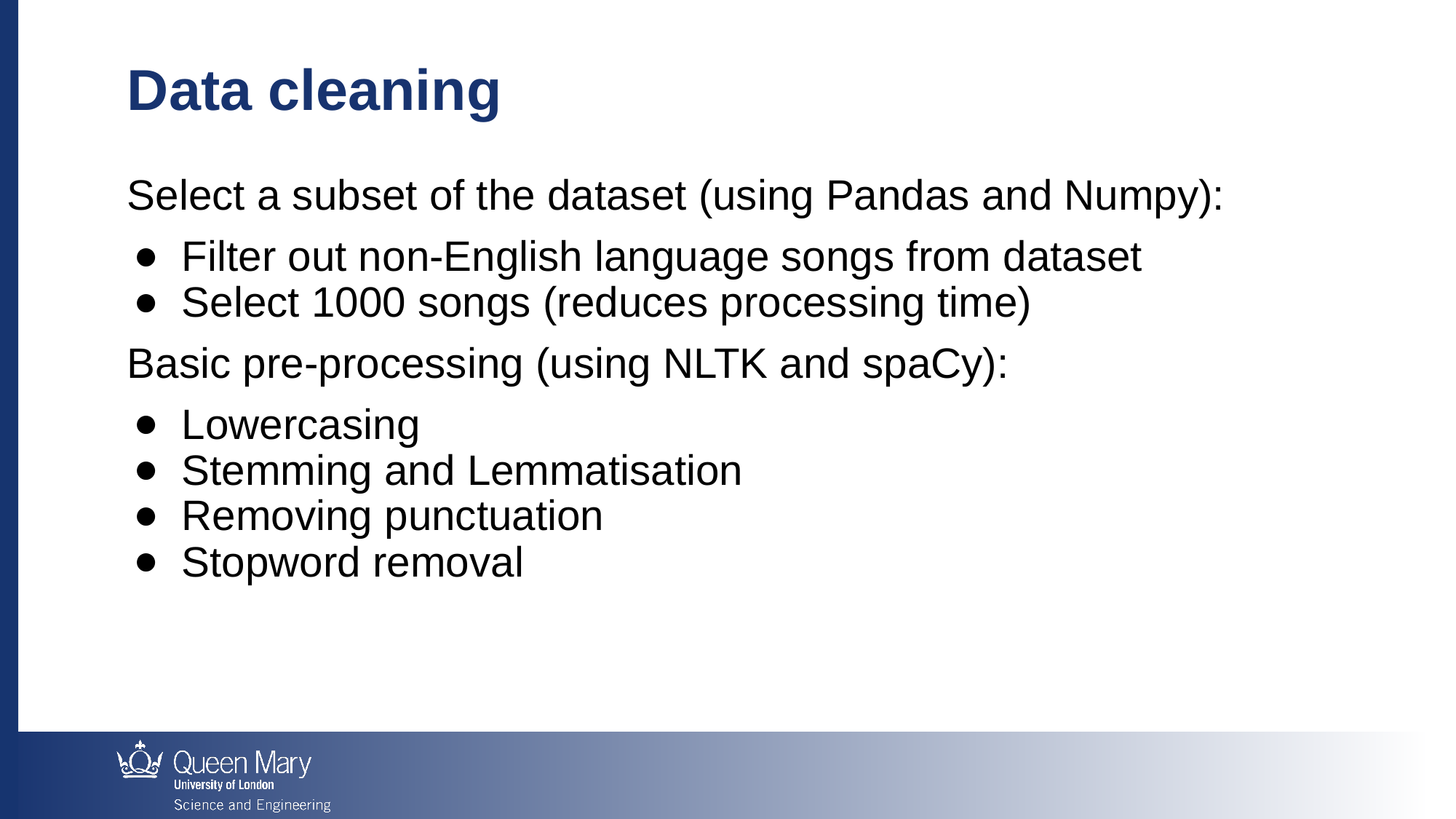

Data cleaning
Select a subset of the dataset (using Pandas and Numpy):
Filter out non-English language songs from dataset
Select 1000 songs (reduces processing time)
Basic pre-processing (using NLTK and spaCy):
Lowercasing
Stemming and Lemmatisation
Removing punctuation
Stopword removal